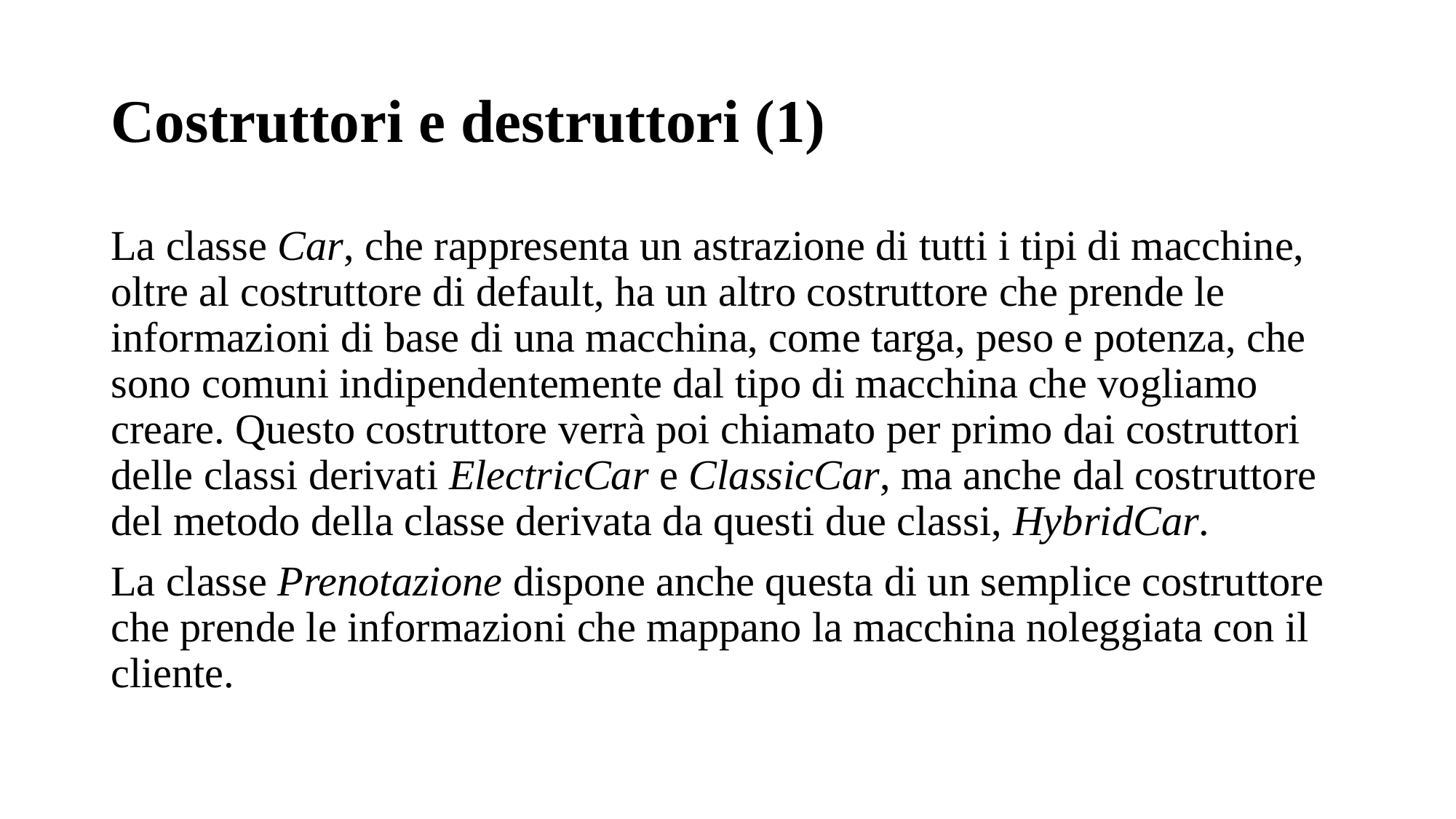

# Costruttori e destruttori (1)
La classe Car, che rappresenta un astrazione di tutti i tipi di macchine, oltre al costruttore di default, ha un altro costruttore che prende le informazioni di base di una macchina, come targa, peso e potenza, che sono comuni indipendentemente dal tipo di macchina che vogliamo creare. Questo costruttore verrà poi chiamato per primo dai costruttori delle classi derivati ElectricCar e ClassicCar, ma anche dal costruttore del metodo della classe derivata da questi due classi, HybridCar.
La classe Prenotazione dispone anche questa di un semplice costruttore che prende le informazioni che mappano la macchina noleggiata con il cliente.